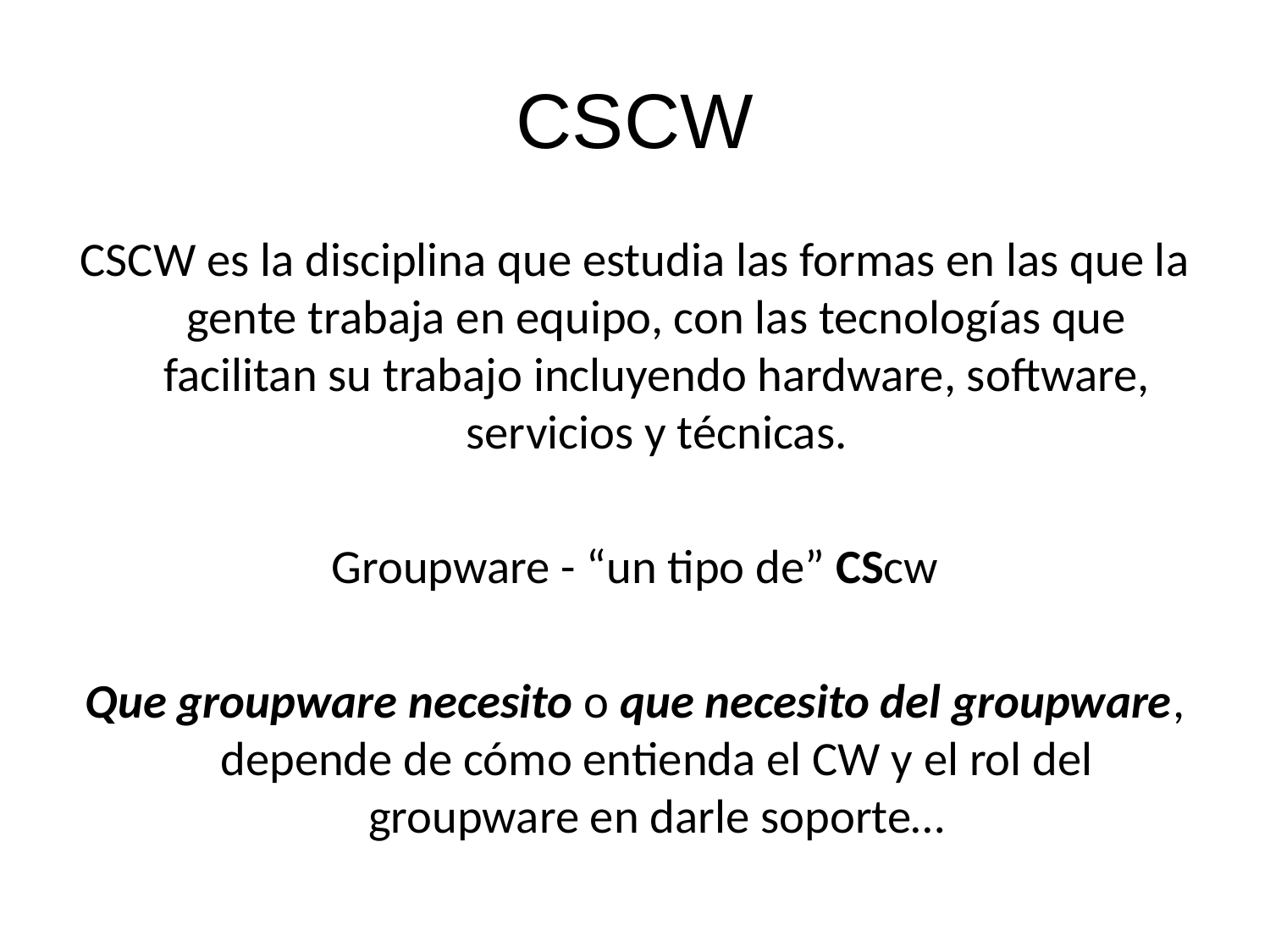

# CSCW
CSCW es la disciplina que estudia las formas en las que la gente trabaja en equipo, con las tecnologías que facilitan su trabajo incluyendo hardware, software, servicios y técnicas.

Groupware - “un tipo de” CScw

Que groupware necesito o que necesito del groupware, depende de cómo entienda el CW y el rol del groupware en darle soporte…